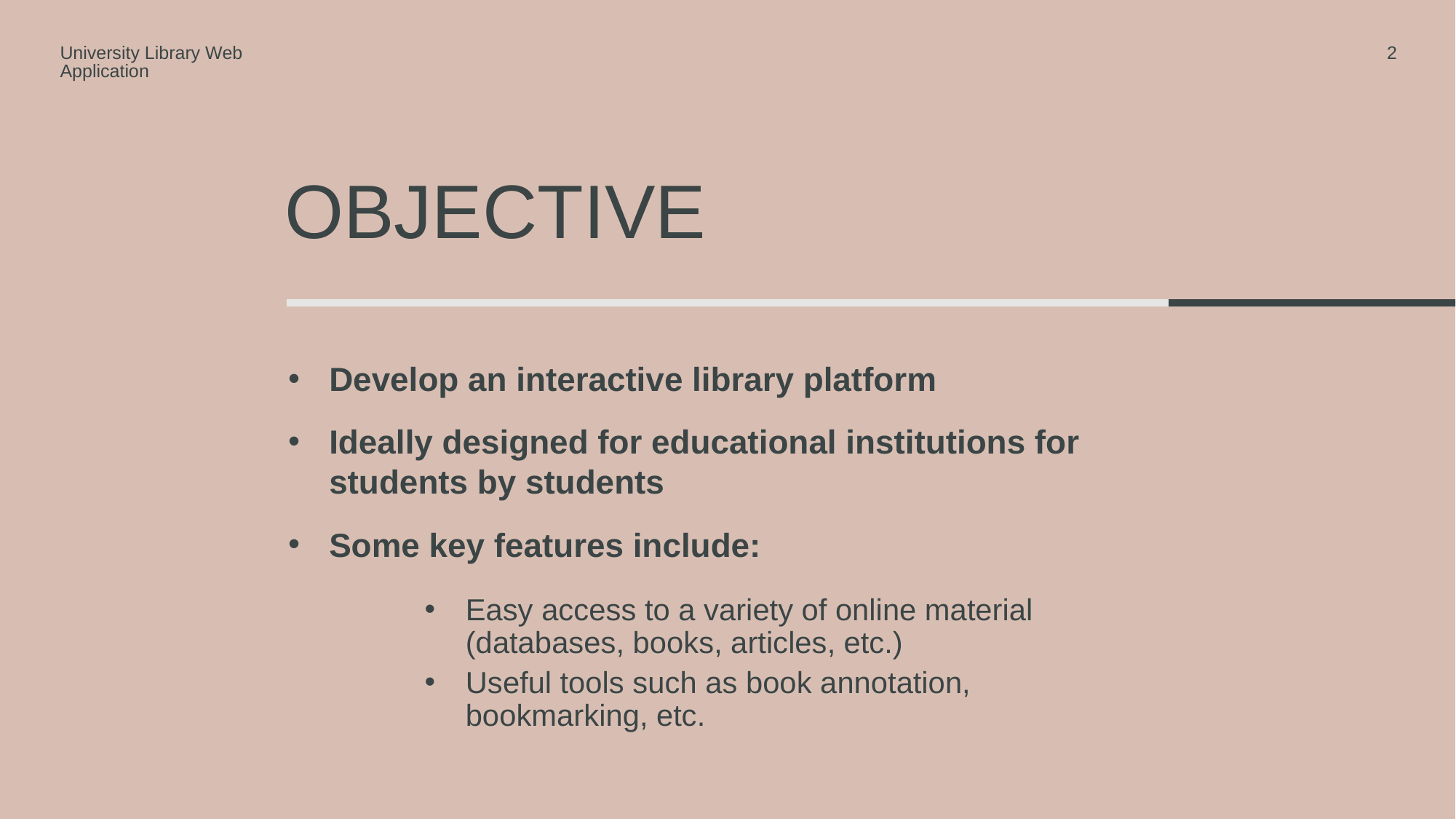

University Library Web Application
2
# Objective
Develop an interactive library platform
Ideally designed for educational institutions for students by students
Some key features include:
Easy access to a variety of online material (databases, books, articles, etc.)
Useful tools such as book annotation, bookmarking, etc.